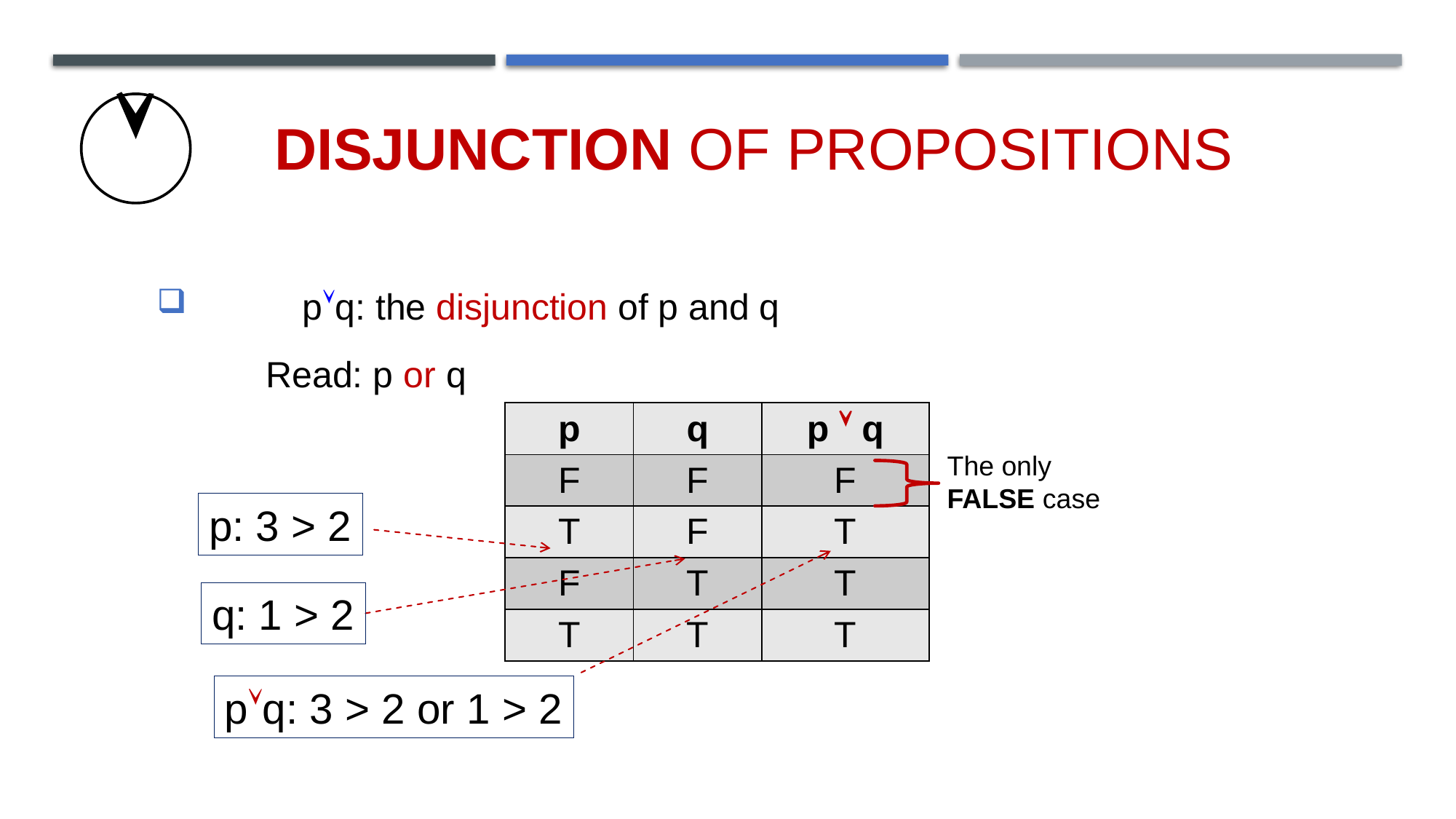

# disjunction of propositions
∨

 	p∨q: the disjunction of p and q
	Read: p or qrue if p = T, q = T
      and “p and q” is false otherwise

| p | q | p ∨ q |
| --- | --- | --- |
| F | F | F |
| T | F | T |
| F | T | T |
| T | T | T |
The only
FALSE case

p: 3 > 2

q: 1 > 2
p∨q: 3 > 2 or 1 > 2